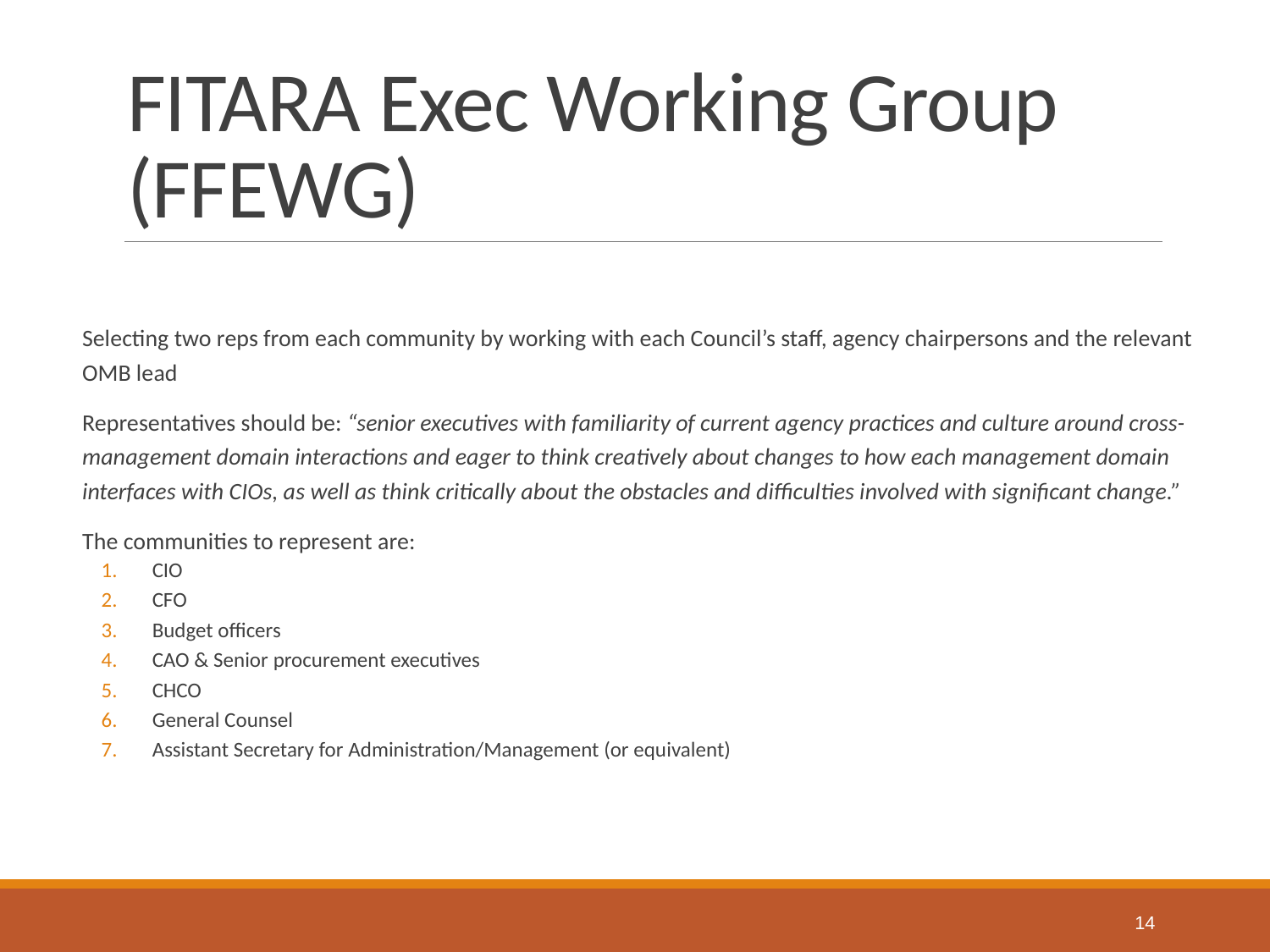

# FITARA Exec Working Group (FFEWG)
Selecting two reps from each community by working with each Council’s staff, agency chairpersons and the relevant OMB lead
Representatives should be: “senior executives with familiarity of current agency practices and culture around cross-management domain interactions and eager to think creatively about changes to how each management domain interfaces with CIOs, as well as think critically about the obstacles and difficulties involved with significant change.”
The communities to represent are:
CIO
CFO
Budget officers
CAO & Senior procurement executives
CHCO
General Counsel
Assistant Secretary for Administration/Management (or equivalent)

14